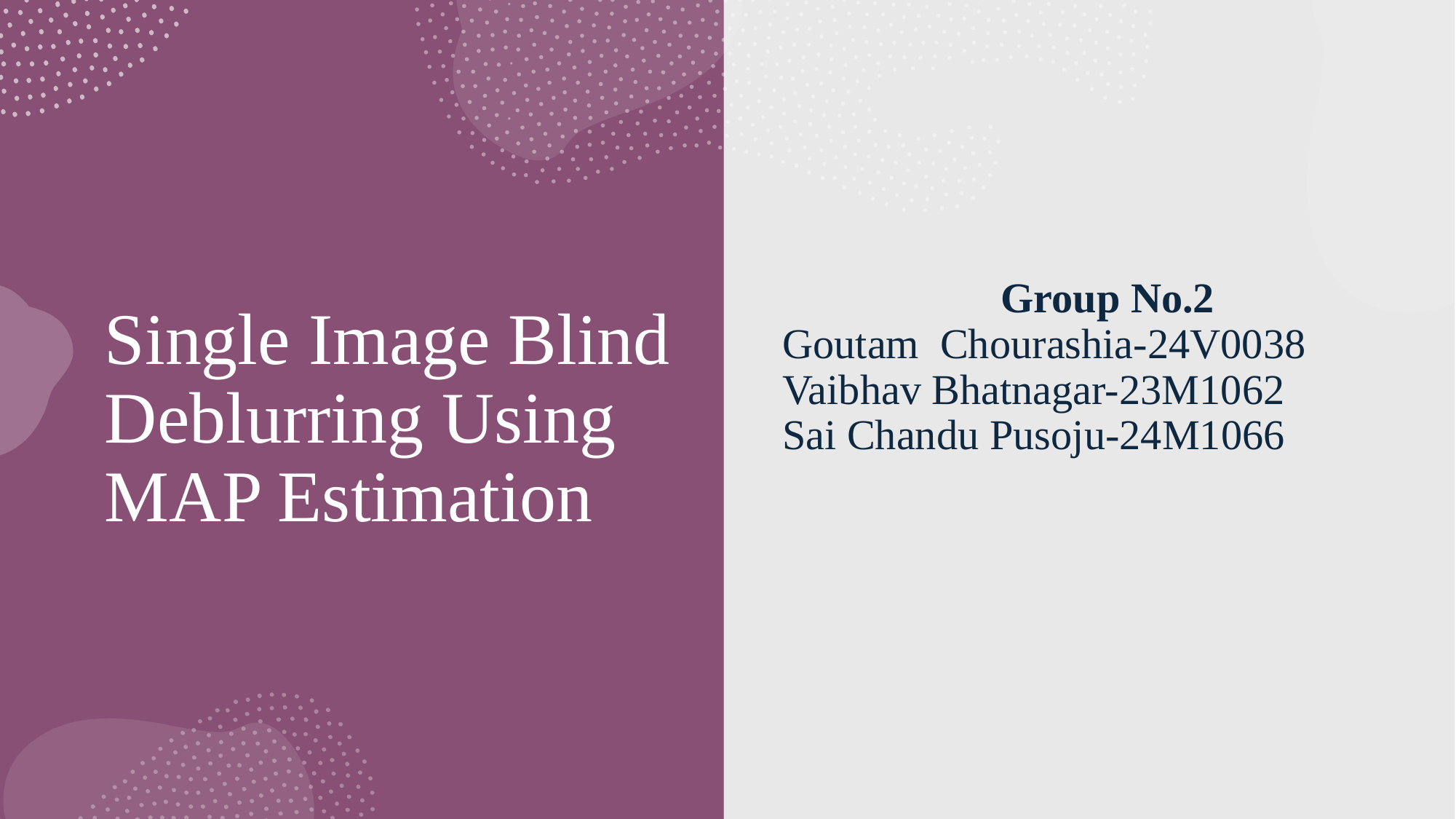

Group No.2
Goutam  Chourashia-24V0038
Vaibhav Bhatnagar-23M1062
Sai Chandu Pusoju-24M1066

# Single Image Blind Deblurring Using MAP Estimation